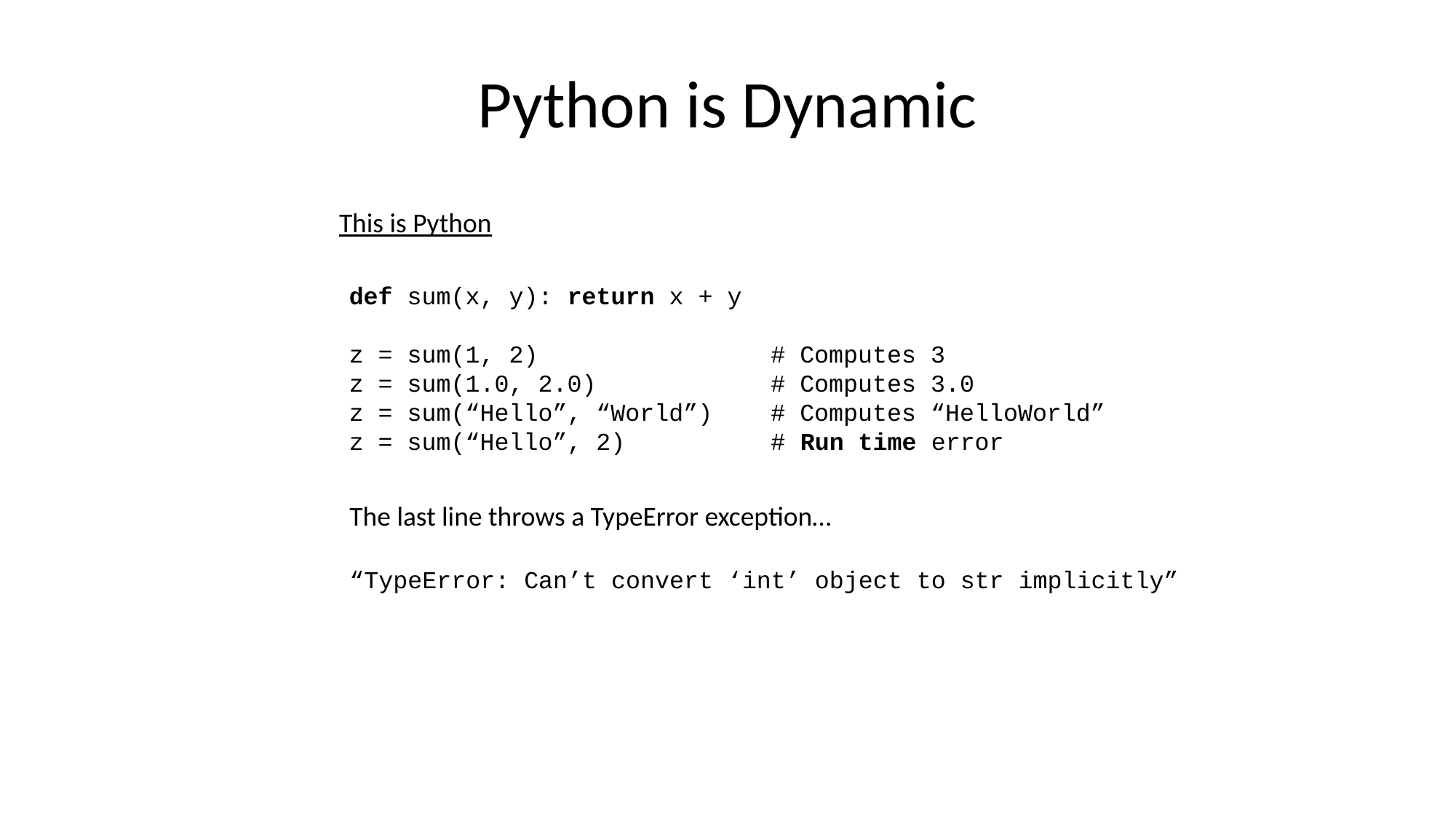

# Python is Dynamic
This is Python
def sum(x, y): return x + y

z = sum(1, 2)                # Computes 3
z = sum(1.0, 2.0)            # Computes 3.0
z = sum(“Hello”, “World”)    # Computes “HelloWorld”
z = sum(“Hello”, 2)          # Run time error
The last line throws a TypeError exception…

“TypeError: Can’t convert ‘int’ object to str implicitly”